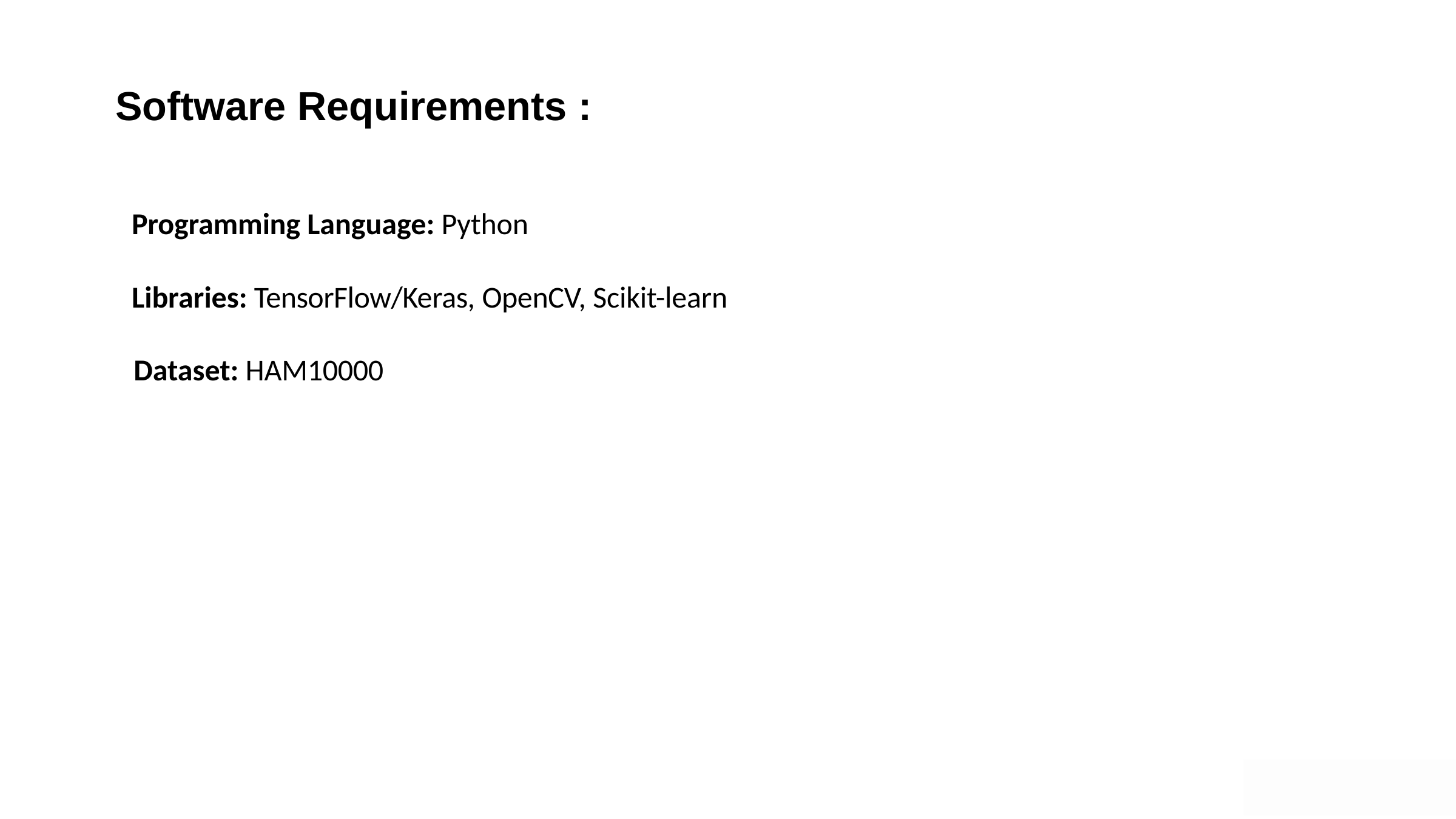

# Software Requirements :
Programming Language: Python
Libraries: TensorFlow/Keras, OpenCV, Scikit-learn
Dataset: HAM10000